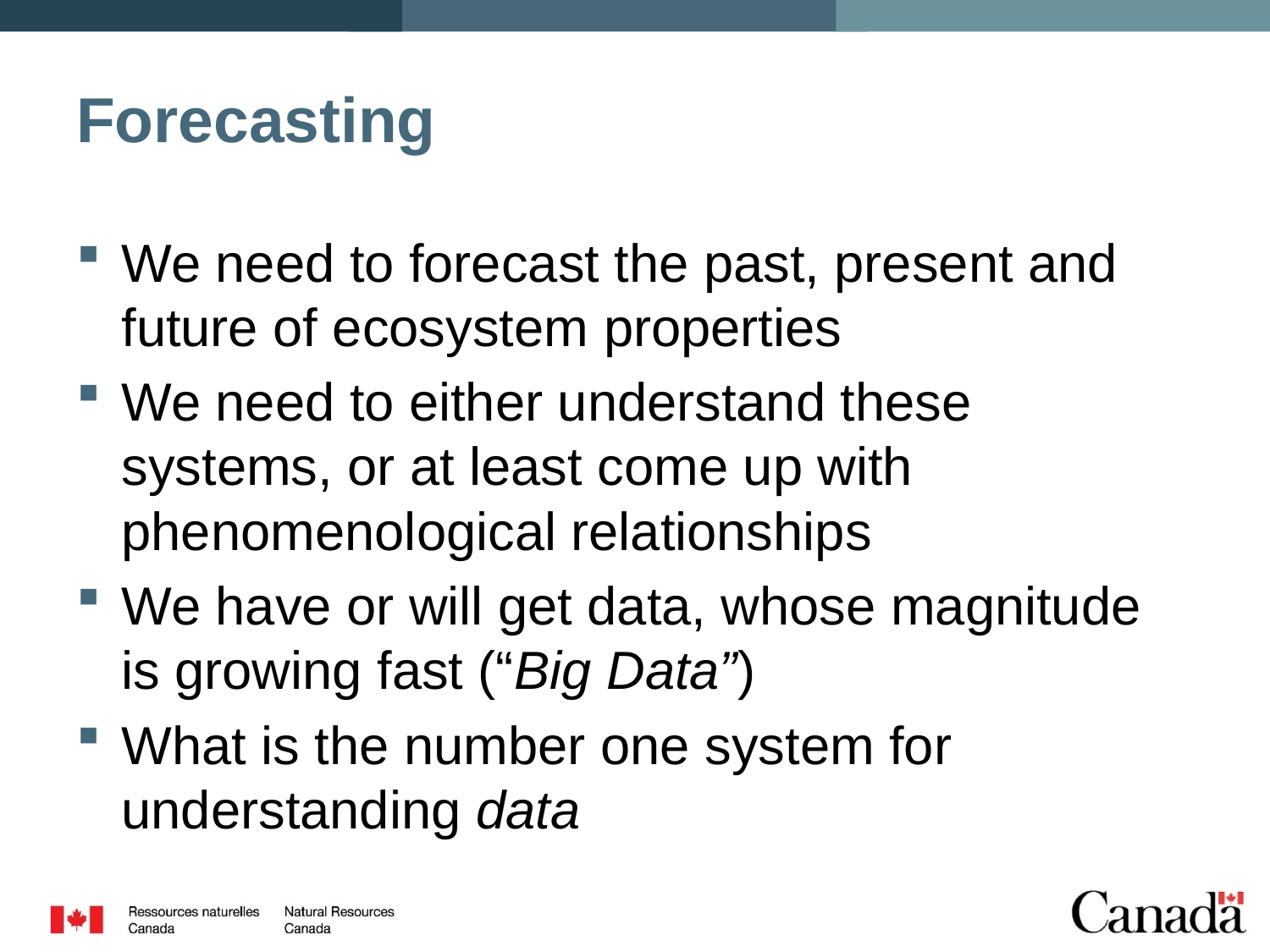

# Forecasting
We need to forecast the past, present and future of ecosystem properties
We need to either understand these systems, or at least come up with phenomenological relationships
We have or will get data, whose magnitude is growing fast (“Big Data”)
What is the number one system for understanding data